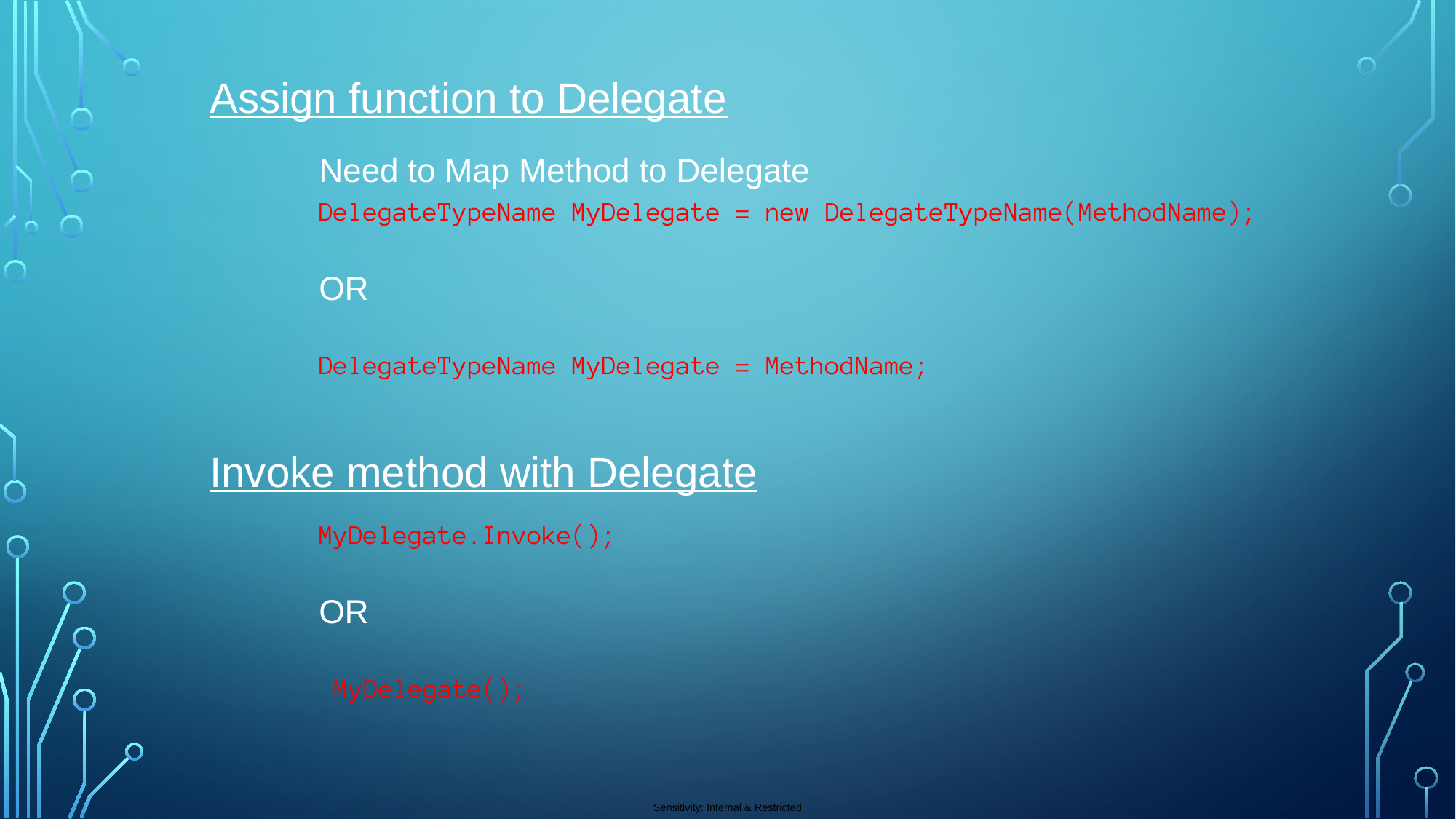

Assign function to Delegate
	Need to Map Method to Delegate
	DelegateTypeName MyDelegate = new DelegateTypeName(MethodName);

	OR

	DelegateTypeName MyDelegate = MethodName;

Invoke method with Delegate
	MyDelegate.Invoke();

	OR

	 MyDelegate();